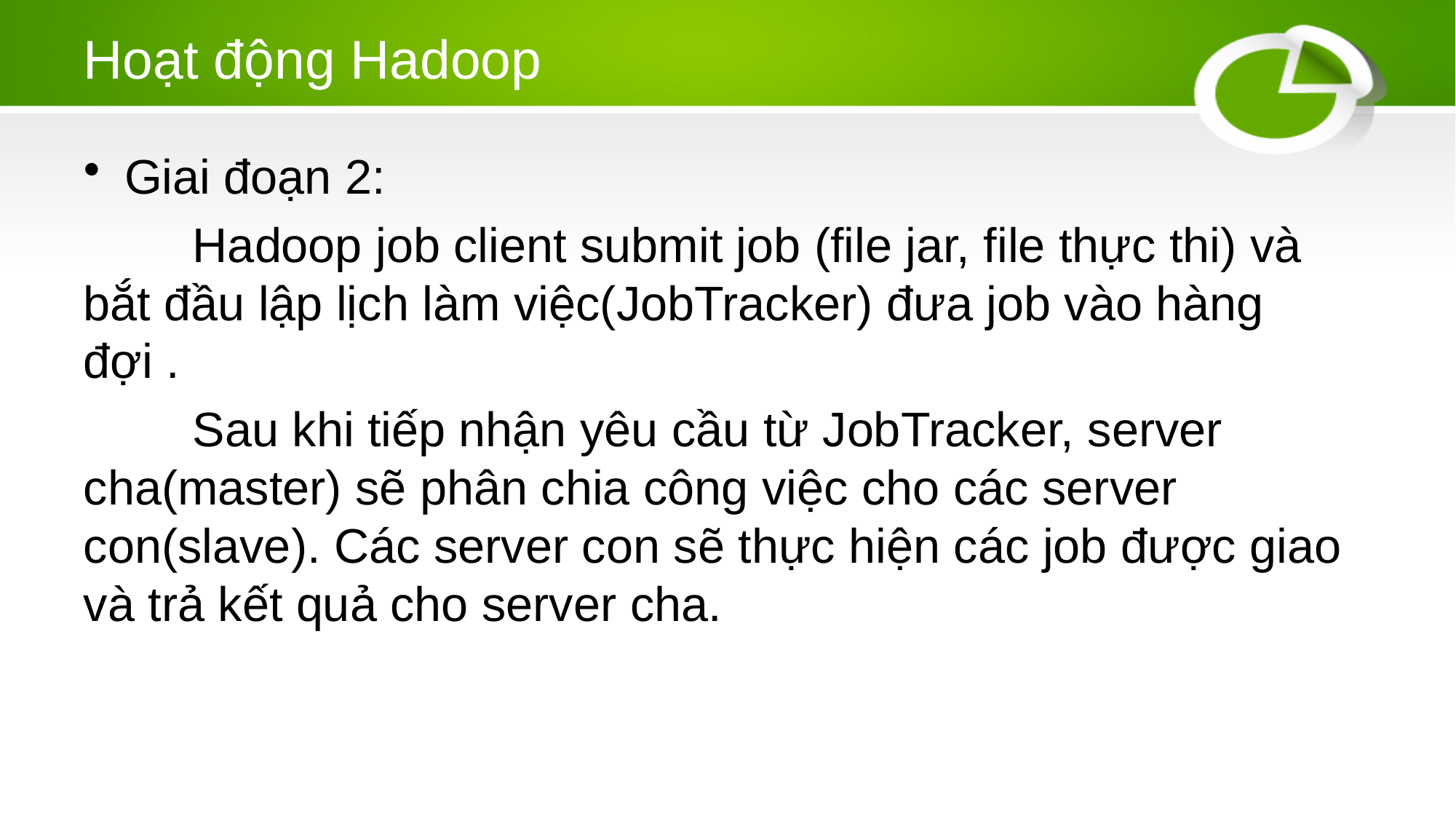

# Hoạt động Hadoop
Giai đoạn 2:
	Hadoop job client submit job (file jar, file thực thi) và bắt đầu lập lịch làm việc(JobTracker) đưa job vào hàng đợi .
	Sau khi tiếp nhận yêu cầu từ JobTracker, server cha(master) sẽ phân chia công việc cho các server con(slave). Các server con sẽ thực hiện các job được giao và trả kết quả cho server cha.